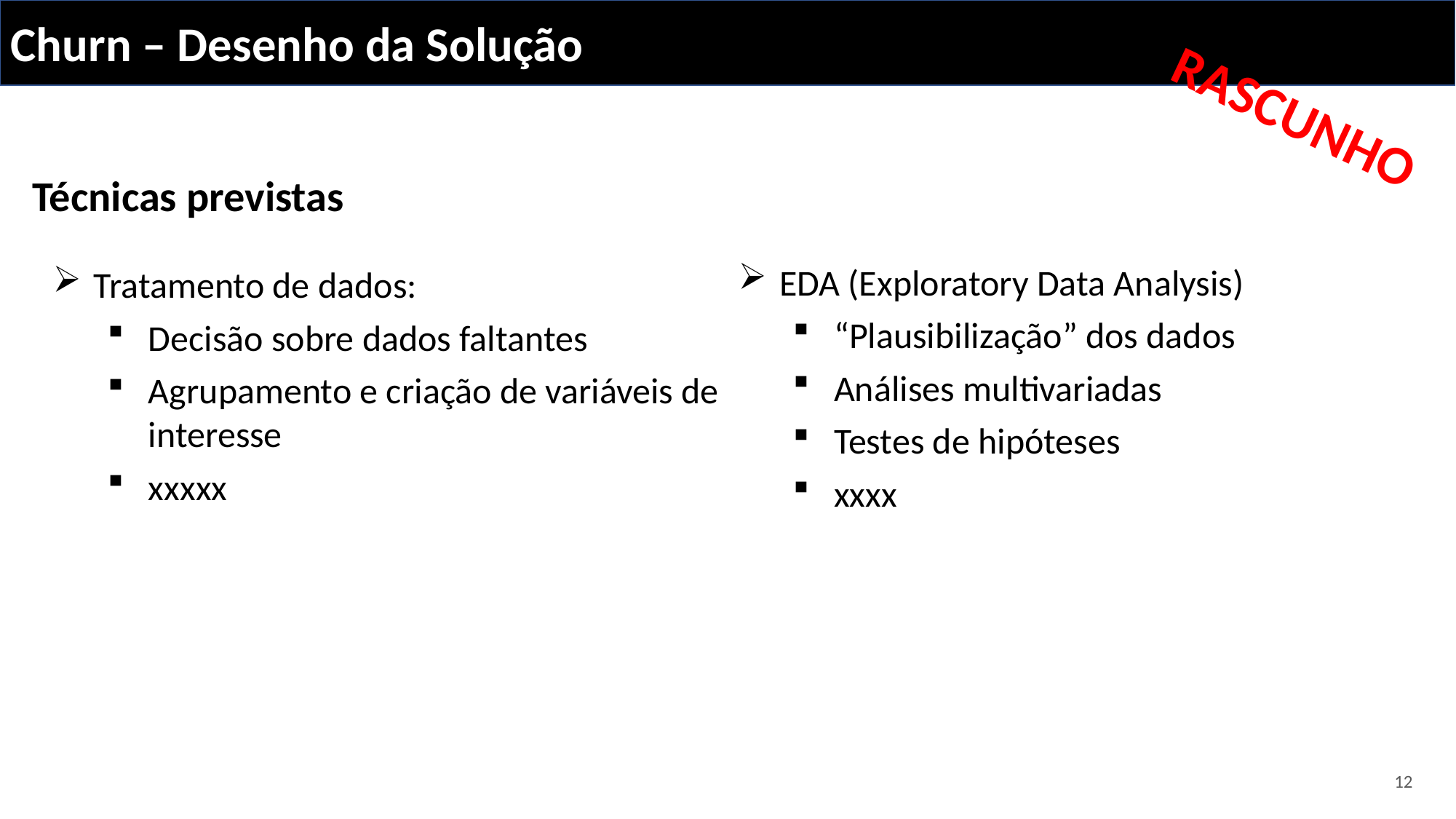

Churn – Desenho da Solução
RASCUNHO
Técnicas previstas
EDA (Exploratory Data Analysis)
“Plausibilização” dos dados
Análises multivariadas
Testes de hipóteses
xxxx
Tratamento de dados:
Decisão sobre dados faltantes
Agrupamento e criação de variáveis de interesse
xxxxx
12